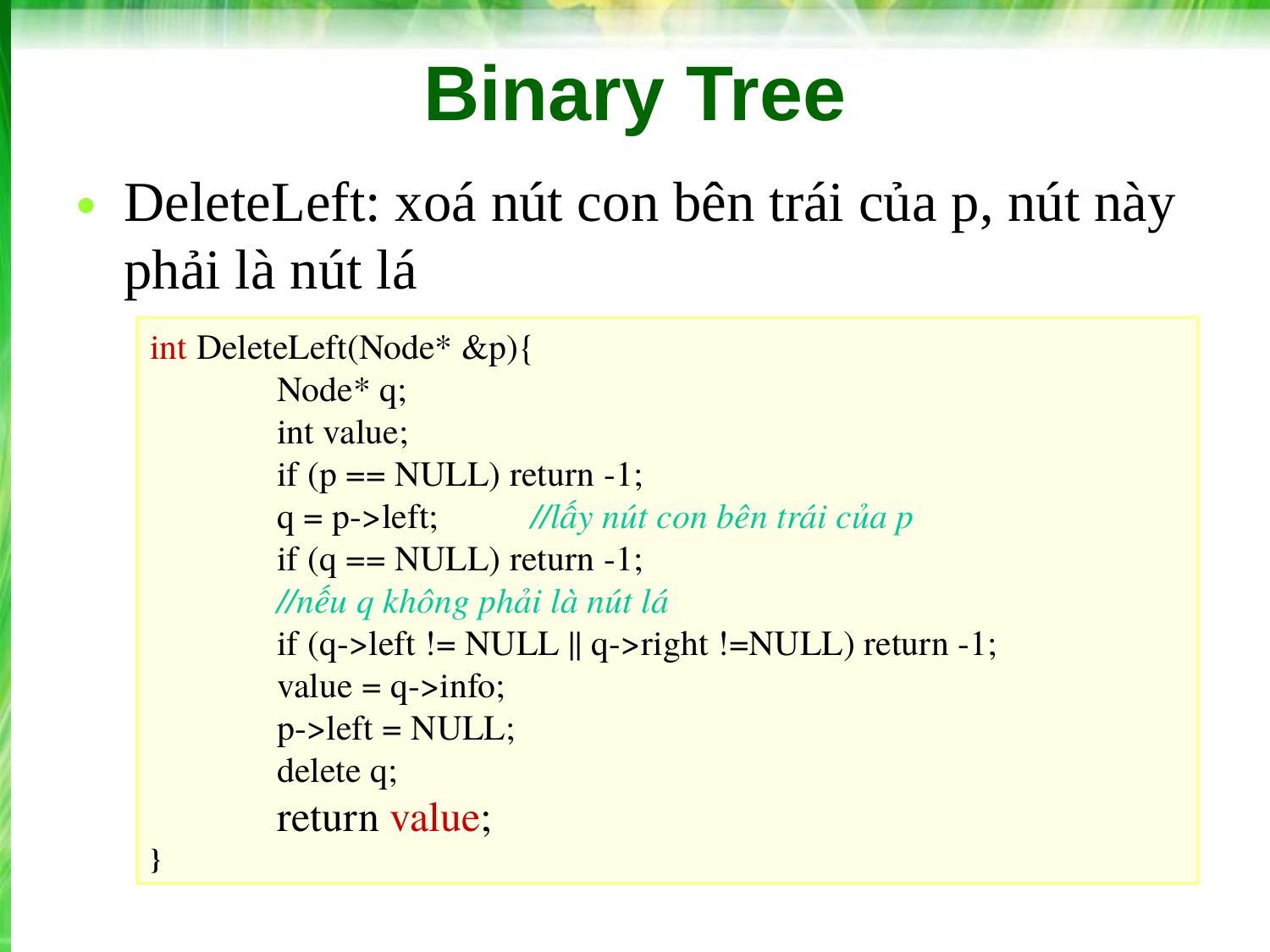

# Binary Tree
DeleteLeft: xoá nút con bên trái của p, nút này phải là nút lá
int DeleteLeft(Node* &p){
	Node* q;
	int value;
	if (p == NULL) return -1;
	q = p->left;	//lấy nút con bên trái của p
	if (q == NULL) return -1;
	//nếu q không phải là nút lá
	if (q->left != NULL || q->right !=NULL) return -1;
	value = q->info;
	p->left = NULL;
	delete q;
 	return value;
}
26